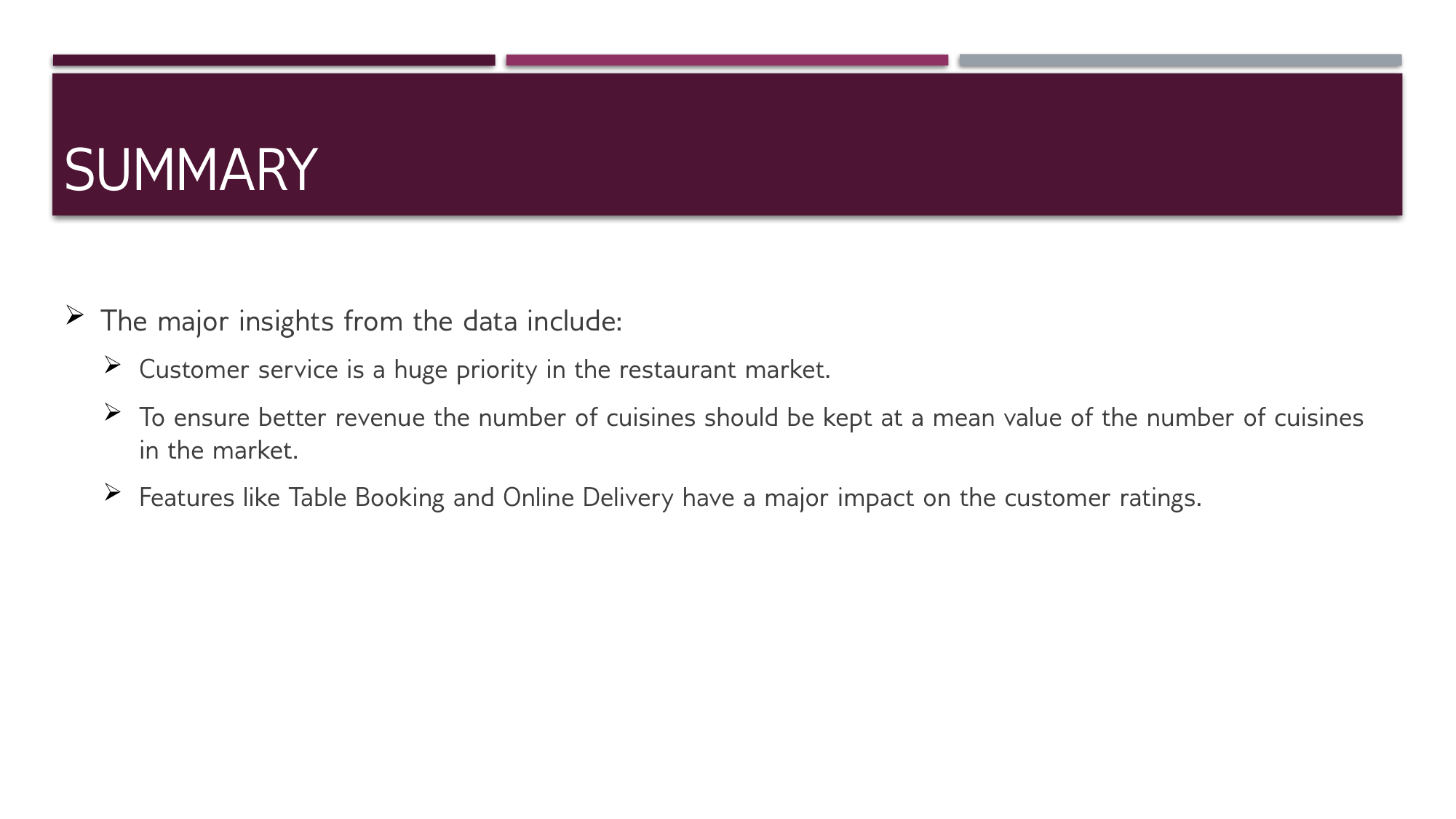

# SUMMARY
The major insights from the data include:
Customer service is a huge priority in the restaurant market.
To ensure better revenue the number of cuisines should be kept at a mean value of the number of cuisines in the market.
Features like Table Booking and Online Delivery have a major impact on the customer ratings.